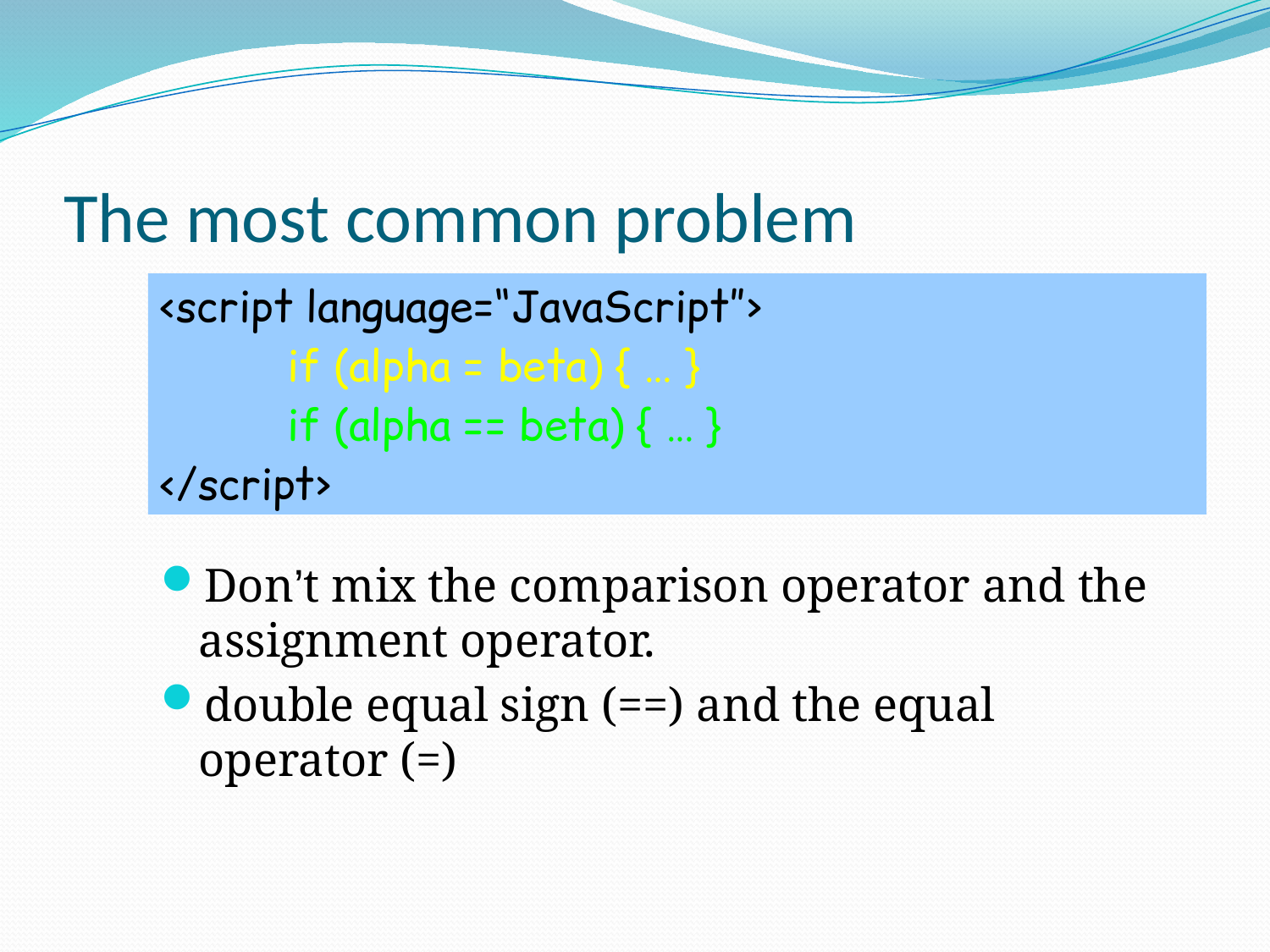

# The most common problem
<script language=“JavaScript”>
	if (alpha = beta) { … }
	if (alpha == beta) { … }
</script>
Don’t mix the comparison operator and the assignment operator.
double equal sign (==) and the equal operator (=)